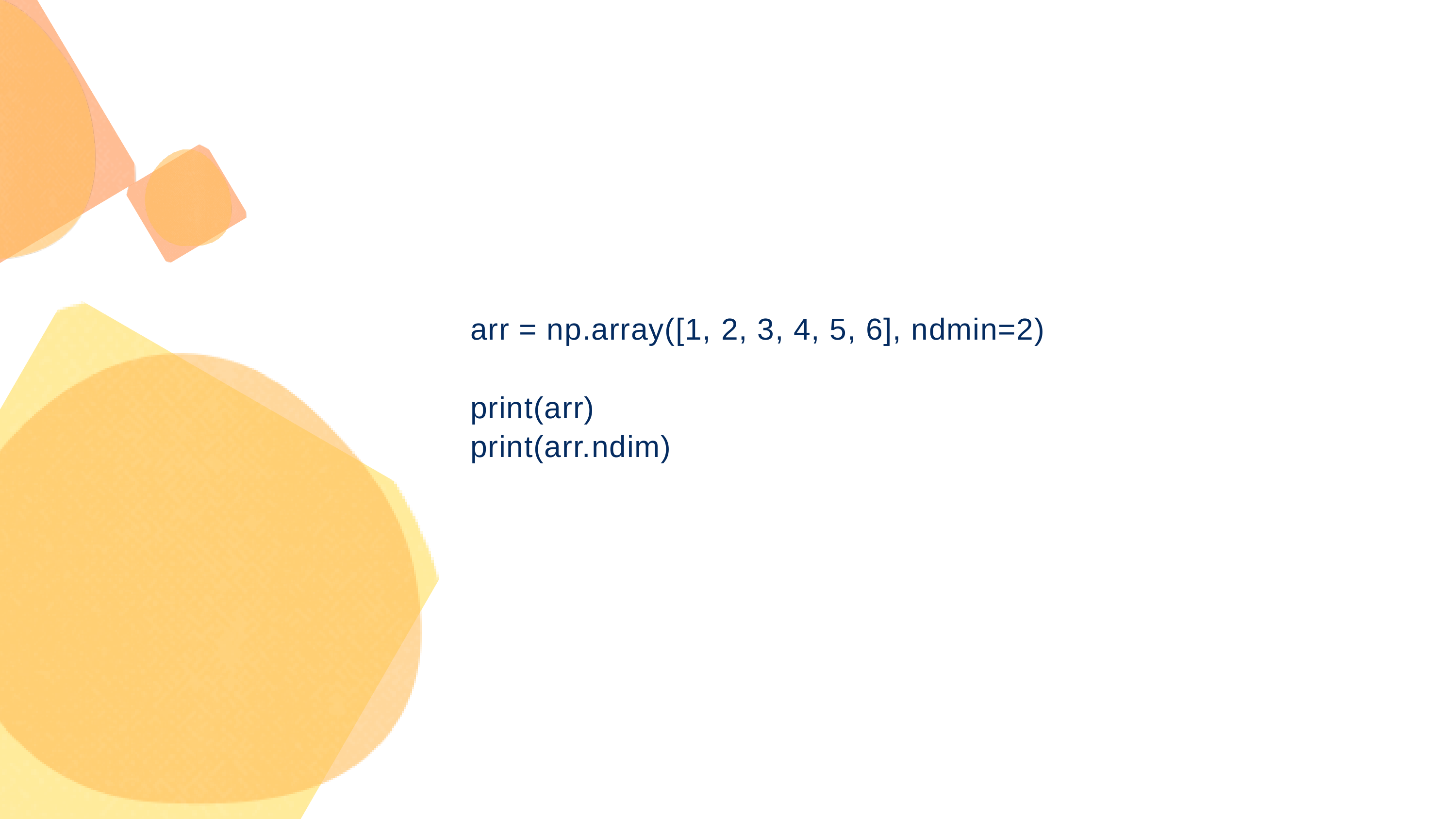

arr = np.array([1, 2, 3, 4, 5, 6], ndmin=2)

print(arr)
print(arr.ndim)